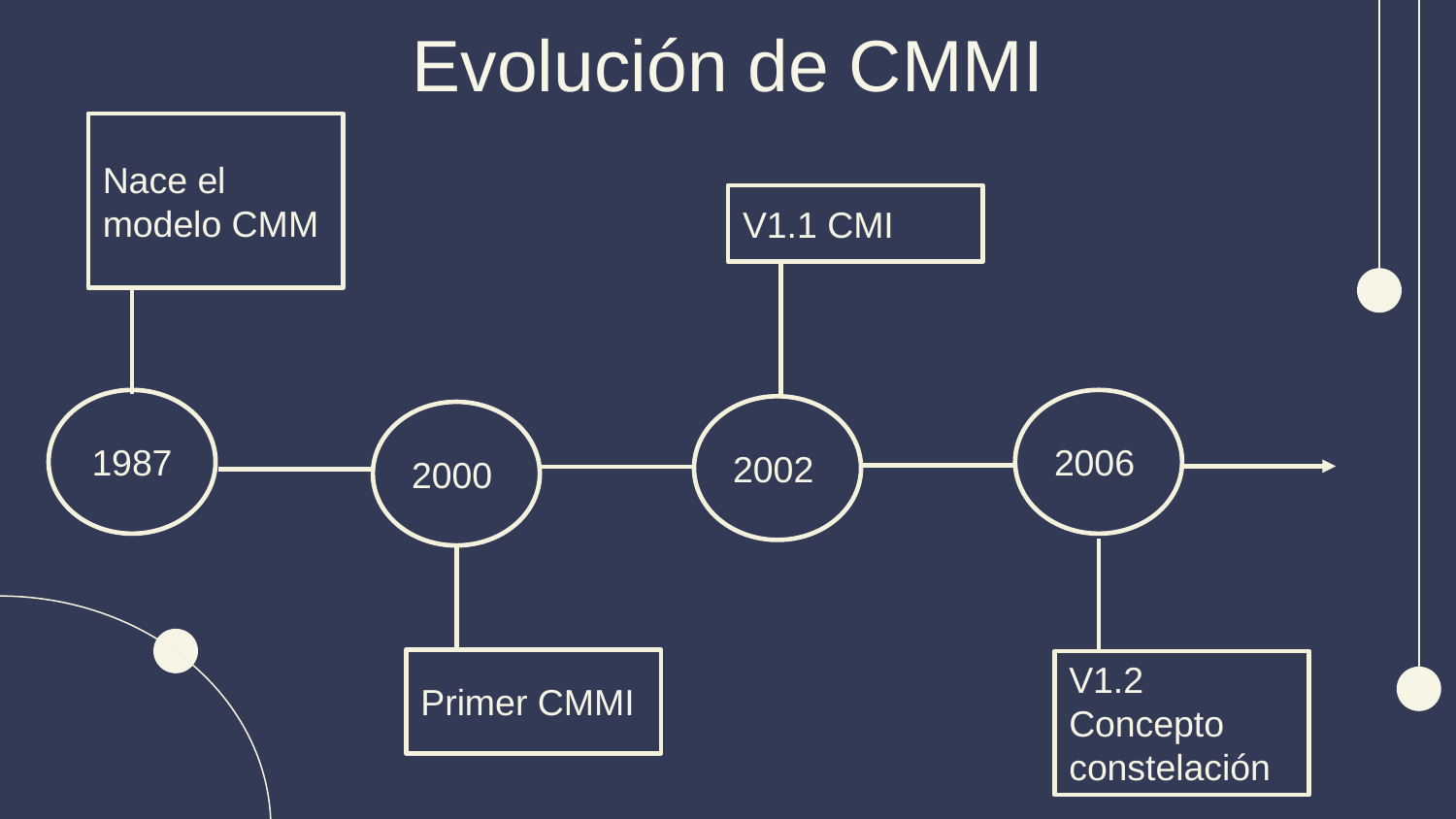

Evolución de CMMI
Nace el modelo CMM
V1.1 CMI
2006
2002
2000
V1.2 Concepto constelación
Primer CMMI
1987